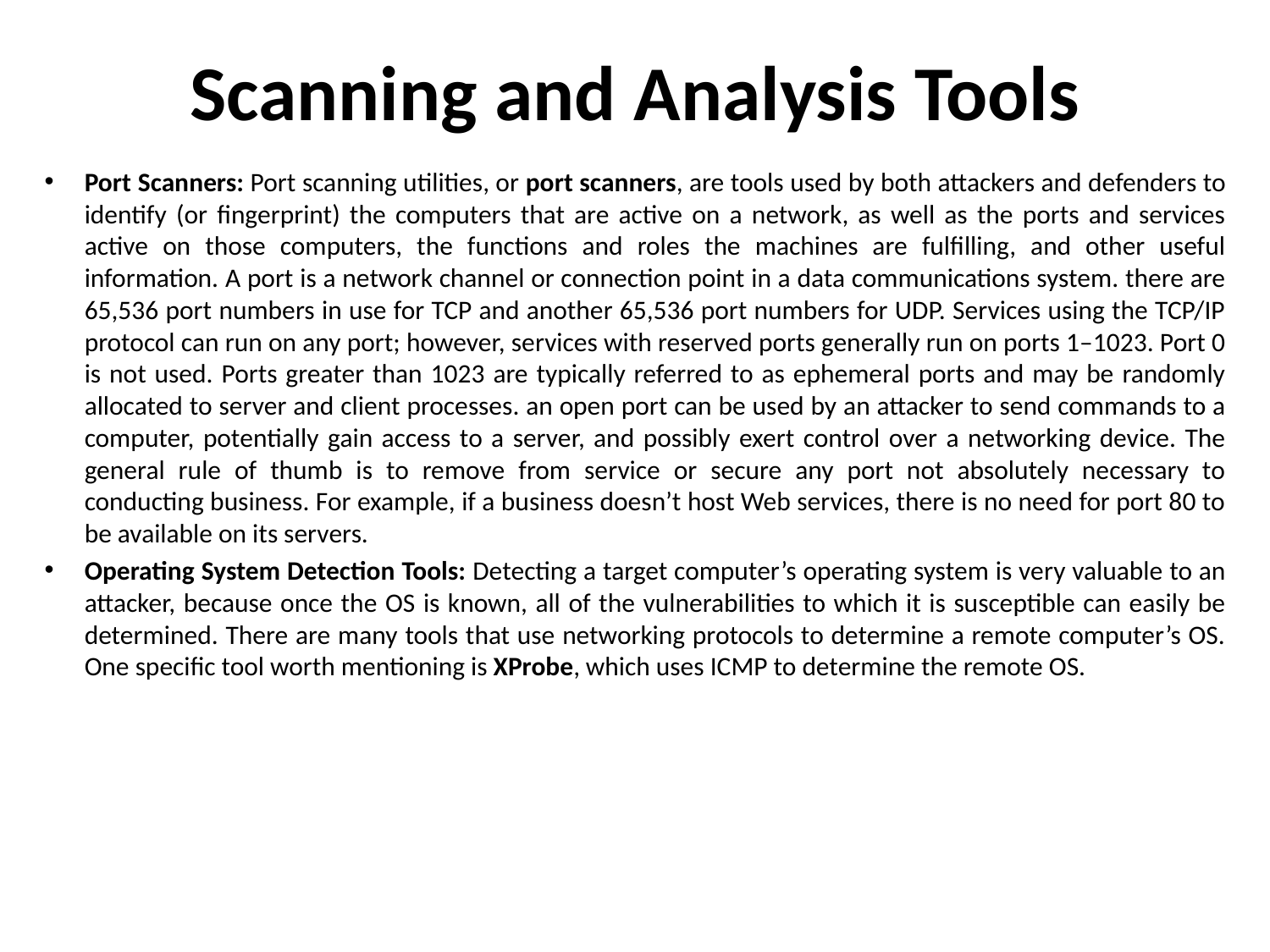

# Scanning and Analysis Tools
Port Scanners: Port scanning utilities, or port scanners, are tools used by both attackers and defenders to identify (or fingerprint) the computers that are active on a network, as well as the ports and services active on those computers, the functions and roles the machines are fulfilling, and other useful information. A port is a network channel or connection point in a data communications system. there are 65,536 port numbers in use for TCP and another 65,536 port numbers for UDP. Services using the TCP/IP protocol can run on any port; however, services with reserved ports generally run on ports 1–1023. Port 0 is not used. Ports greater than 1023 are typically referred to as ephemeral ports and may be randomly allocated to server and client processes. an open port can be used by an attacker to send commands to a computer, potentially gain access to a server, and possibly exert control over a networking device. The general rule of thumb is to remove from service or secure any port not absolutely necessary to conducting business. For example, if a business doesn’t host Web services, there is no need for port 80 to be available on its servers.
Operating System Detection Tools: Detecting a target computer’s operating system is very valuable to an attacker, because once the OS is known, all of the vulnerabilities to which it is susceptible can easily be determined. There are many tools that use networking protocols to determine a remote computer’s OS. One specific tool worth mentioning is XProbe, which uses ICMP to determine the remote OS.